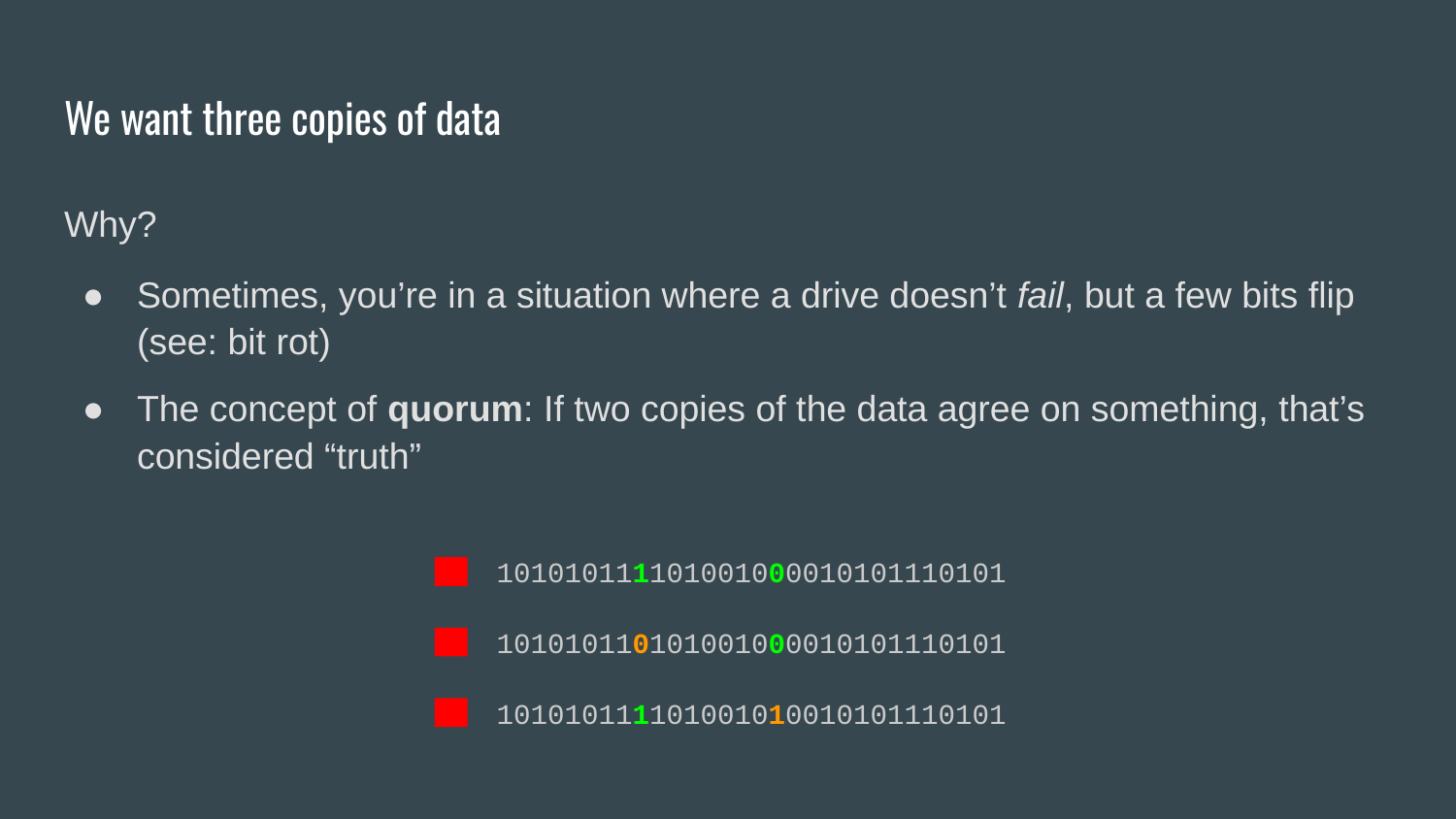

# We want three copies of data
Why?
Sometimes, you’re in a situation where a drive doesn’t fail, but a few bits flip
(see: bit rot)
The concept of quorum: If two copies of the data agree on something, that’s considered “truth”
101010111101001000010101110101

101010110101001000010101110101

101010111101001010010101110101